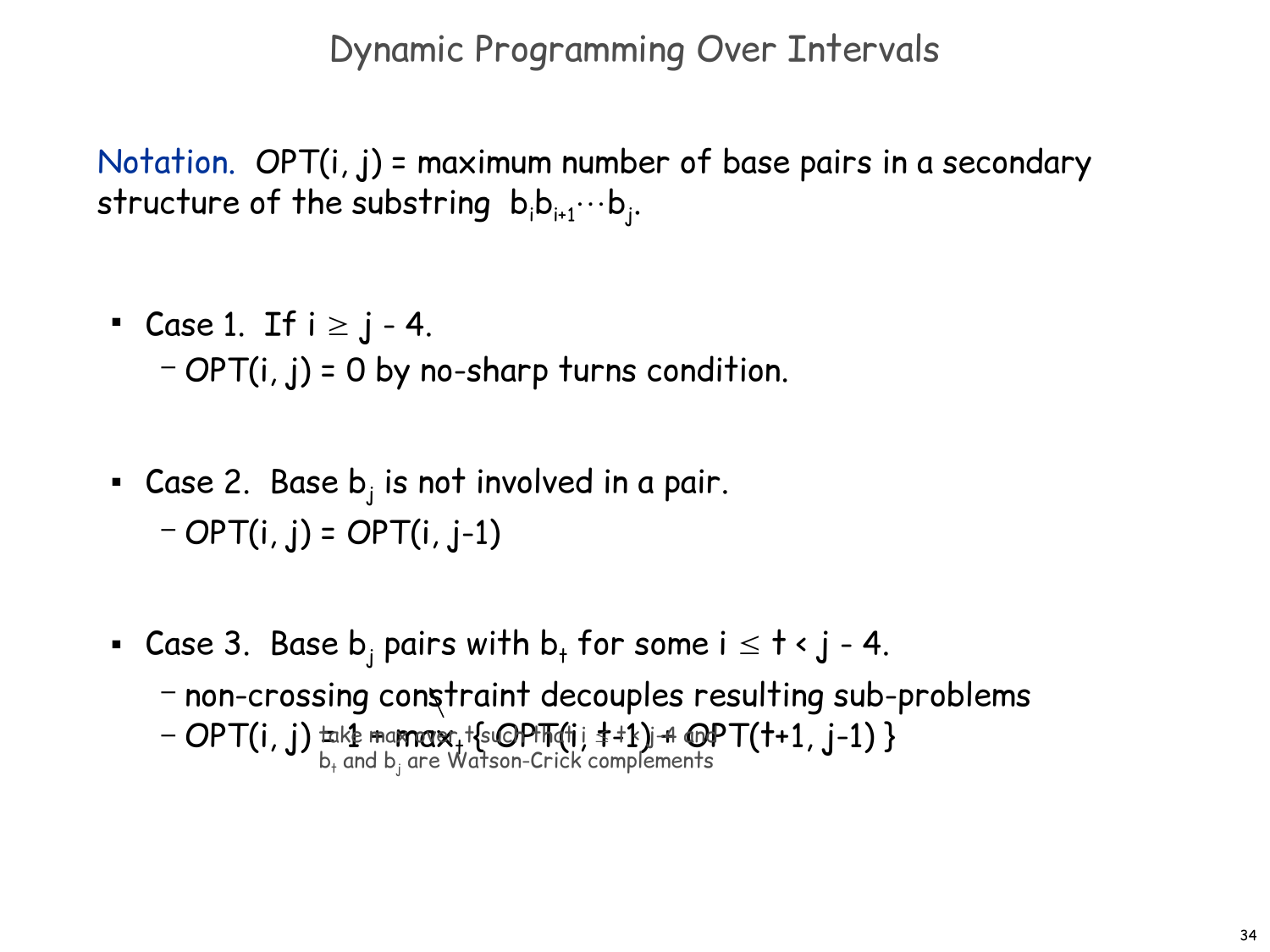

# Dynamic Programming Over Intervals
Notation.  OPT(i, j) = maximum number of base pairs in a secondary structure of the substring  bibi+1…bj.

Case 1.  If i ≥ j - 4.
OPT(i, j) = 0 by no-sharp turns condition.

Case 2.  Base bj is not involved in a pair.
OPT(i, j) = OPT(i, j-1)

Case 3.  Base bj pairs with bt for some i ≤ t < j - 4.
non-crossing constraint decouples resulting sub-problems
OPT(i, j) = 1 + maxt { OPT(i, t-1) + OPT(t+1, j-1) }

Remark.  Same core idea in CKY algorithm to parse context-free grammars.

take max over t such that i ≤ t < j-4 and
bt and bj are Watson-Crick complements
34